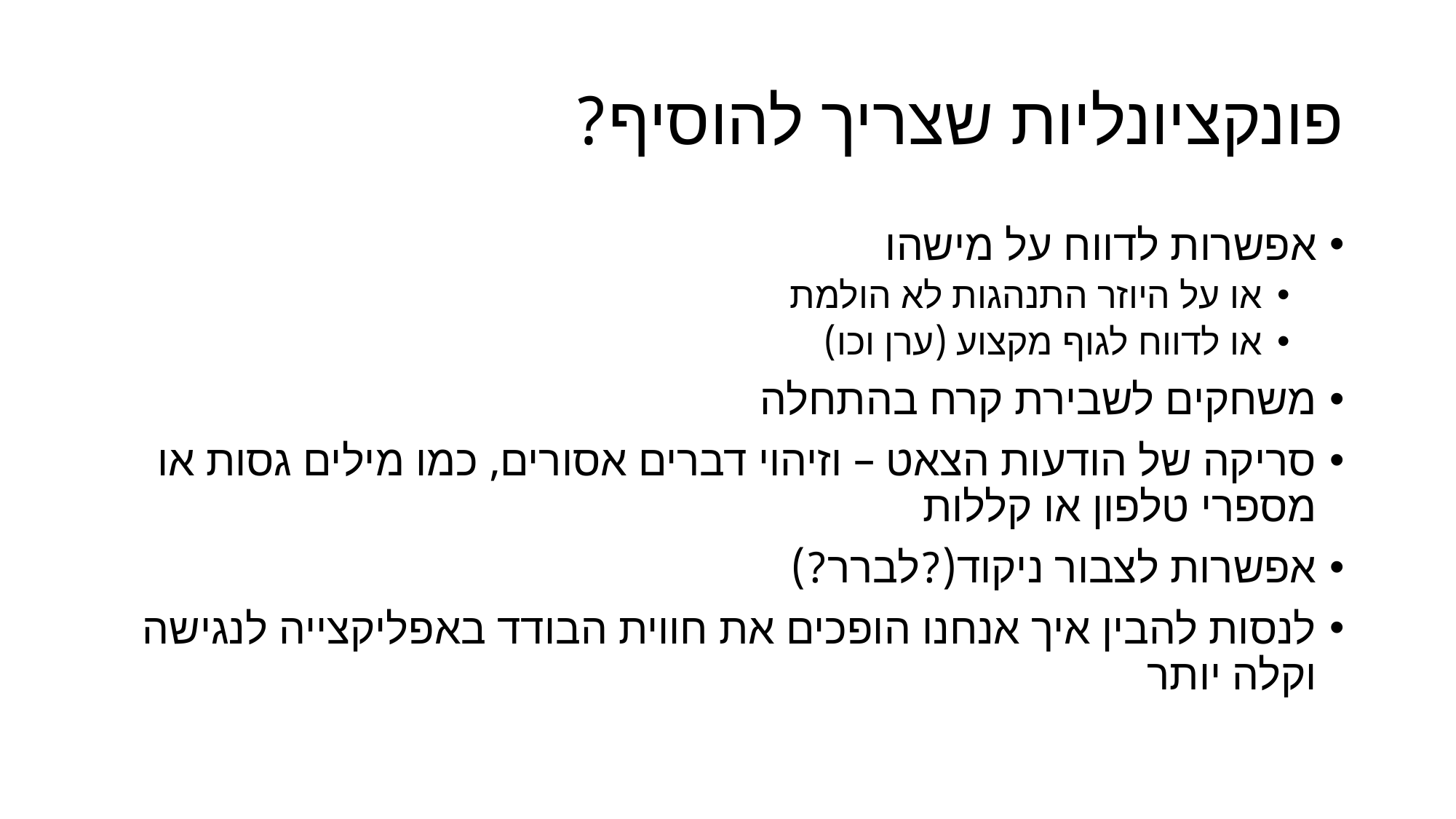

# פונקציונליות שצריך להוסיף?
אפשרות לדווח על מישהו
או על היוזר התנהגות לא הולמת
או לדווח לגוף מקצוע (ערן וכו)
משחקים לשבירת קרח בהתחלה
סריקה של הודעות הצאט – וזיהוי דברים אסורים, כמו מילים גסות או מספרי טלפון או קללות
אפשרות לצבור ניקוד(?לברר?)
לנסות להבין איך אנחנו הופכים את חווית הבודד באפליקצייה לנגישה וקלה יותר